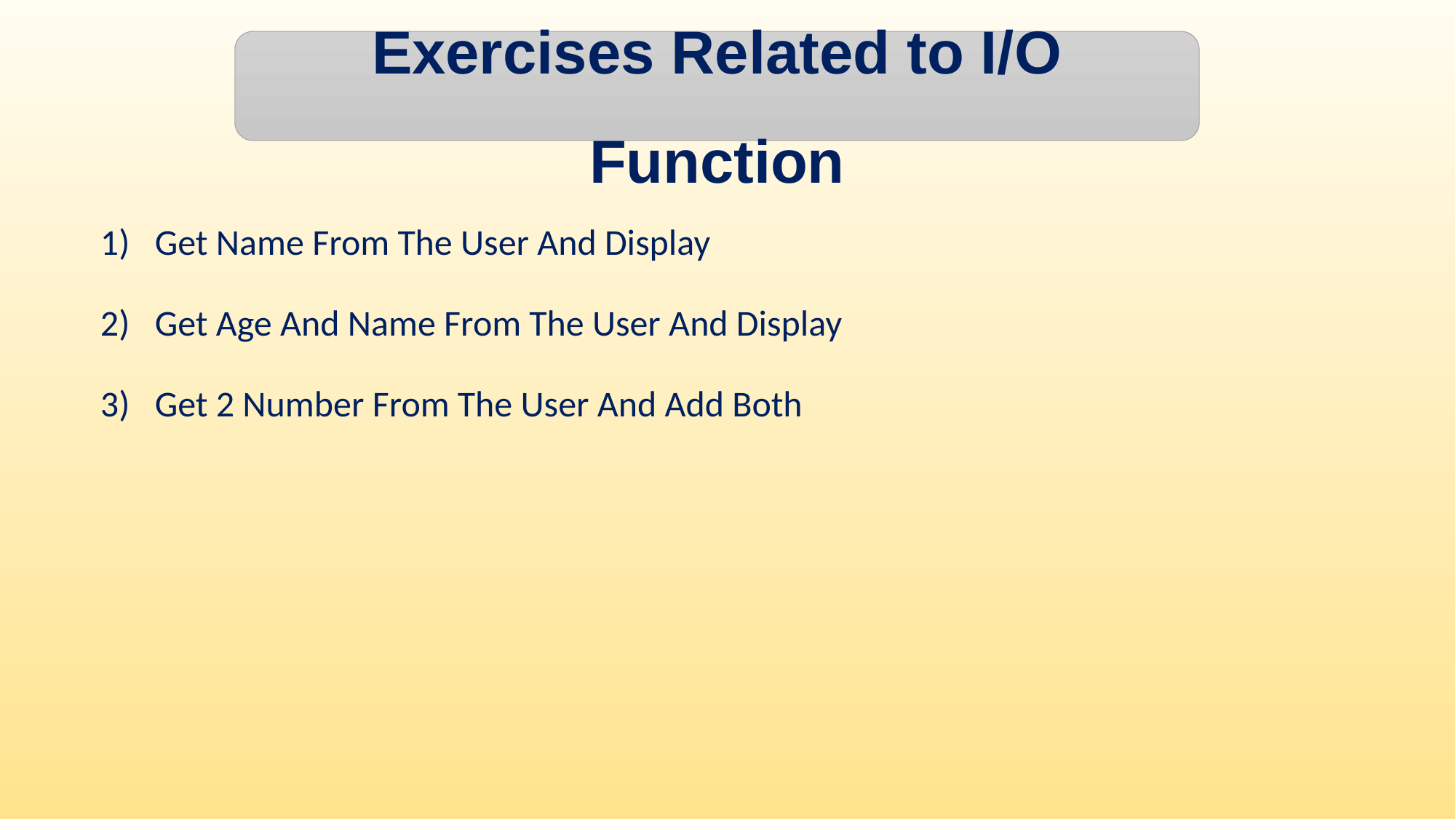

Exercises Related to I/O Function
Get Name From The User And Display
Get Age And Name From The User And Display
Get 2 Number From The User And Add Both